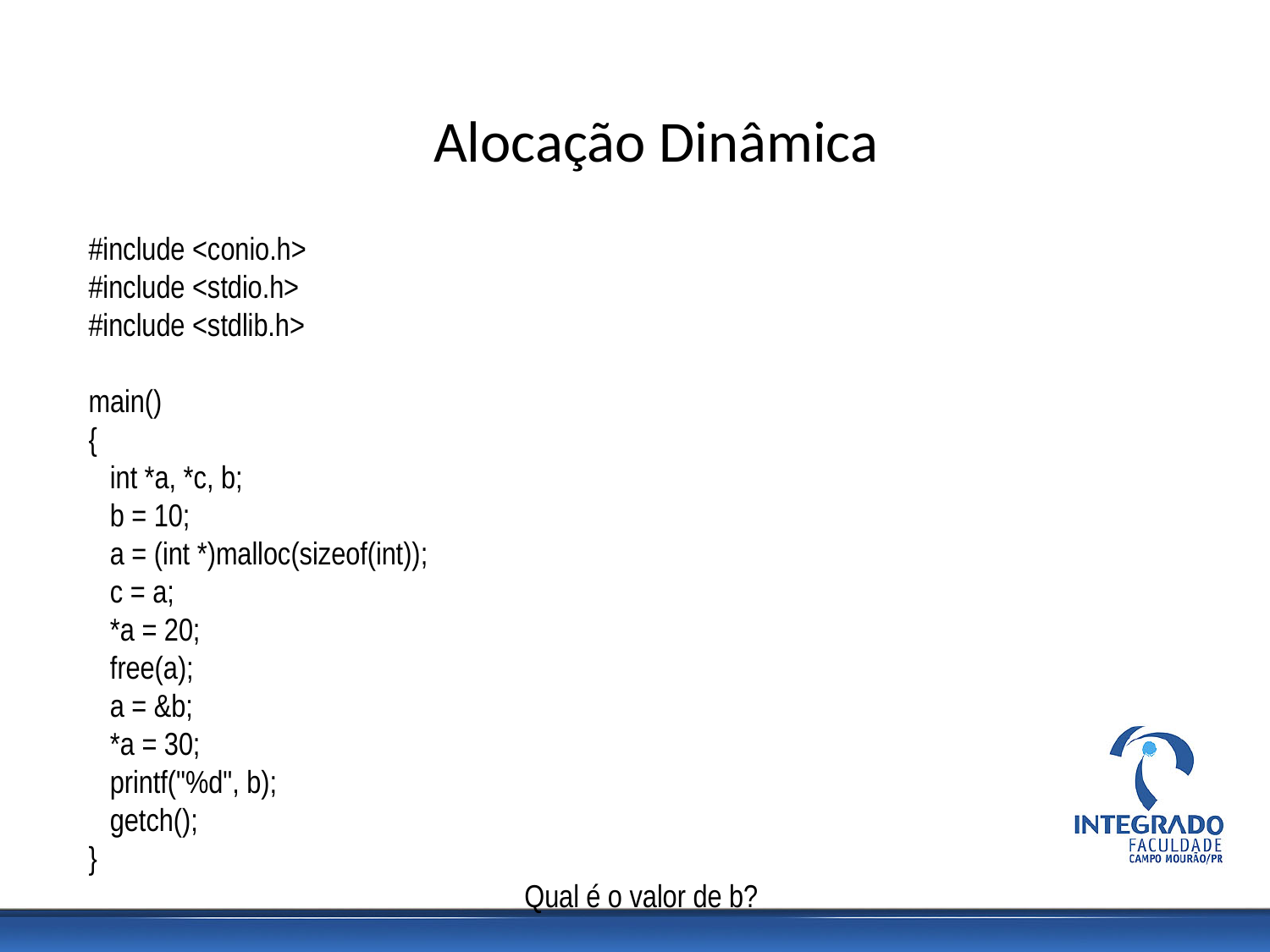

Alocação Dinâmica
#include <conio.h>
#include <stdio.h>
#include <stdlib.h>

main()
{
   int *a, *c, b;
   b = 10;
   a = (int *)malloc(sizeof(int));
   c = a;
   *a = 20;
   free(a);
   a = &b;
   *a = 30;
   printf("%d", b);
   getch();
}
Qual é o valor de b?